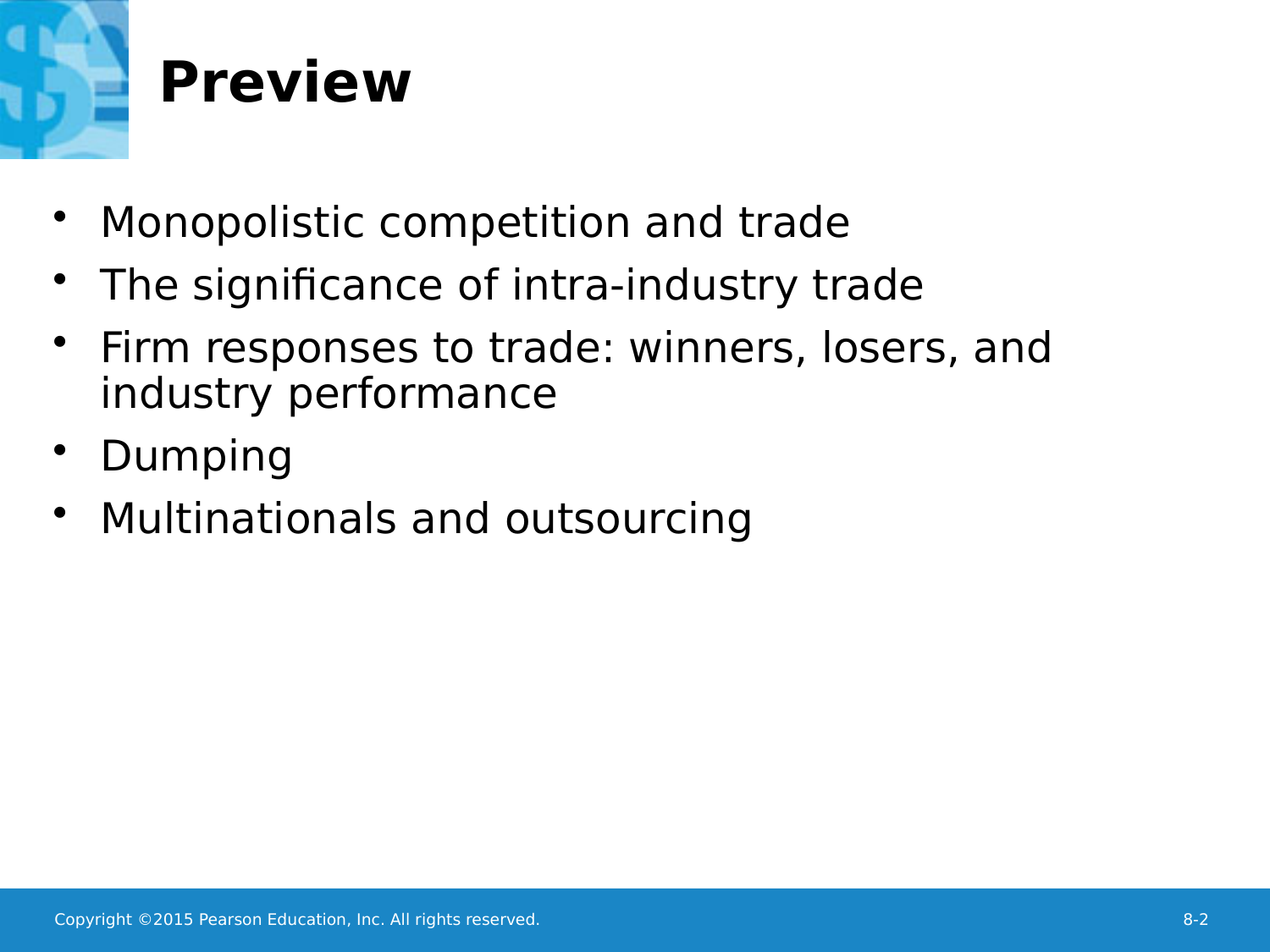

# Preview
Monopolistic competition and trade
The significance of intra-industry trade
Firm responses to trade: winners, losers, and industry performance
Dumping
Multinationals and outsourcing